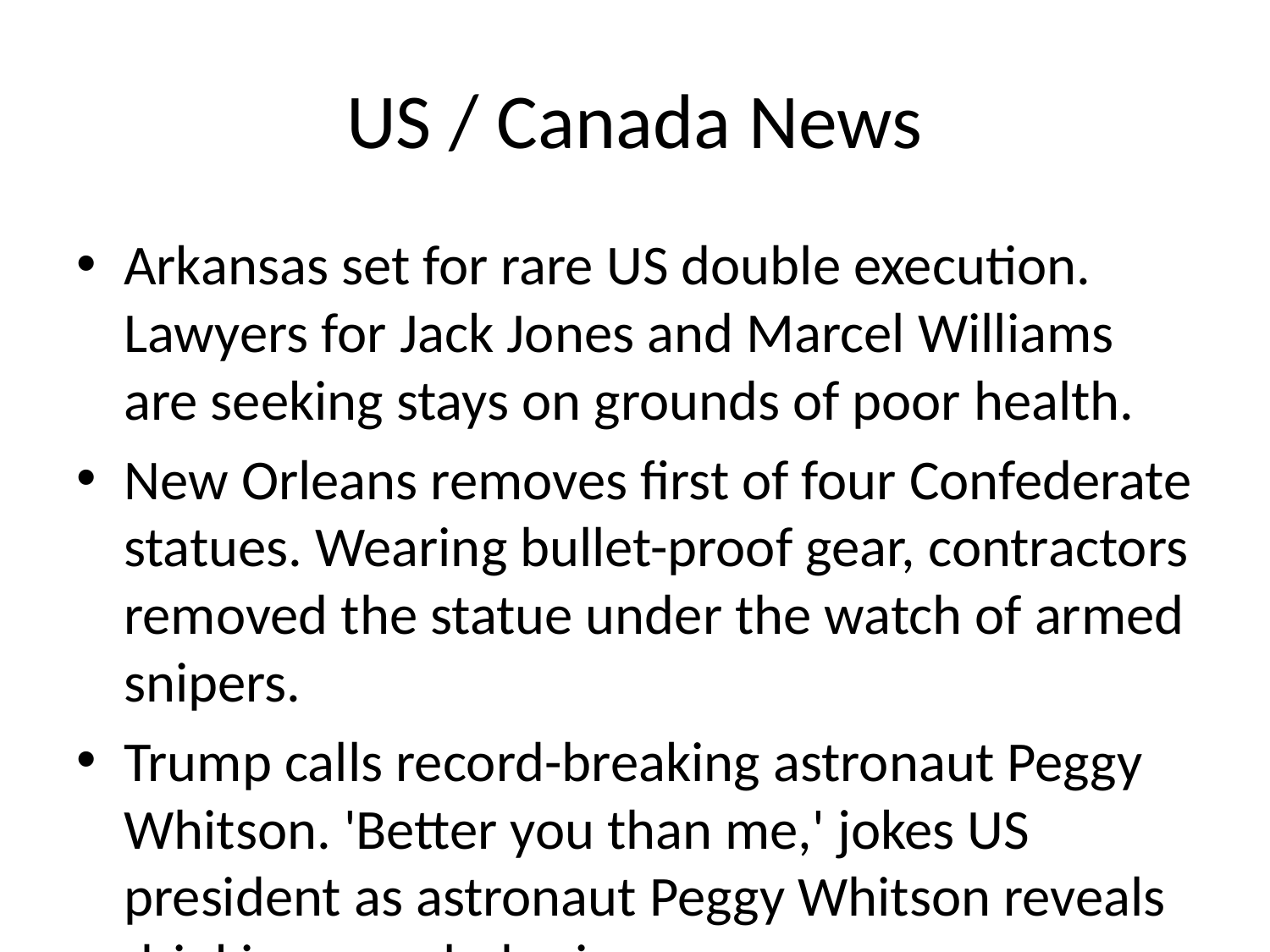

# US / Canada News
Arkansas set for rare US double execution. Lawyers for Jack Jones and Marcel Williams are seeking stays on grounds of poor health.
New Orleans removes first of four Confederate statues. Wearing bullet-proof gear, contractors removed the statue under the watch of armed snipers.
Trump calls record-breaking astronaut Peggy Whitson. 'Better you than me,' jokes US president as astronaut Peggy Whitson reveals drinking recycled urine.